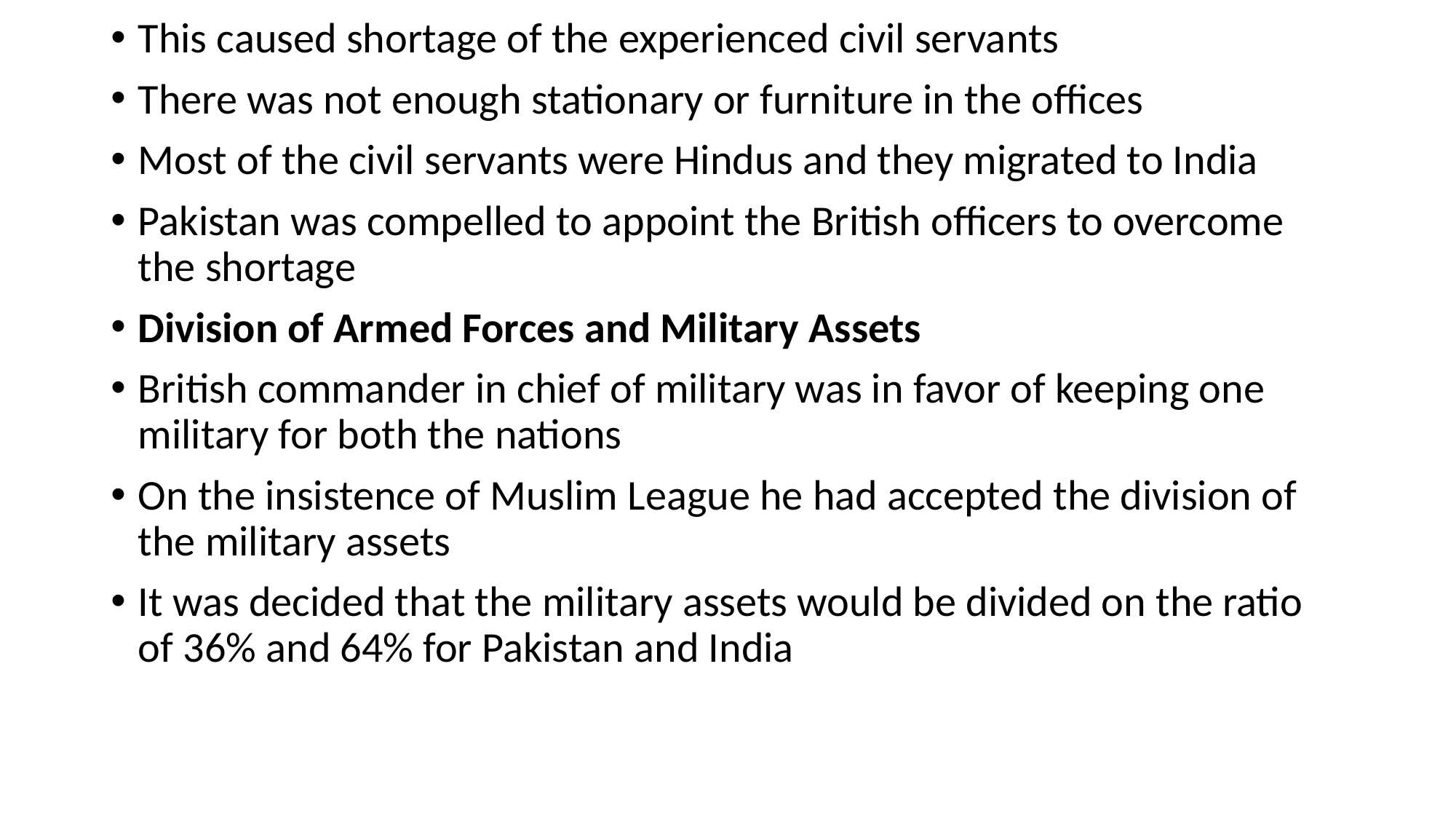

This caused shortage of the experienced civil servants
There was not enough stationary or furniture in the offices
Most of the civil servants were Hindus and they migrated to India
Pakistan was compelled to appoint the British officers to overcome the shortage
Division of Armed Forces and Military Assets
British commander in chief of military was in favor of keeping one military for both the nations
On the insistence of Muslim League he had accepted the division of the military assets
It was decided that the military assets would be divided on the ratio of 36% and 64% for Pakistan and India